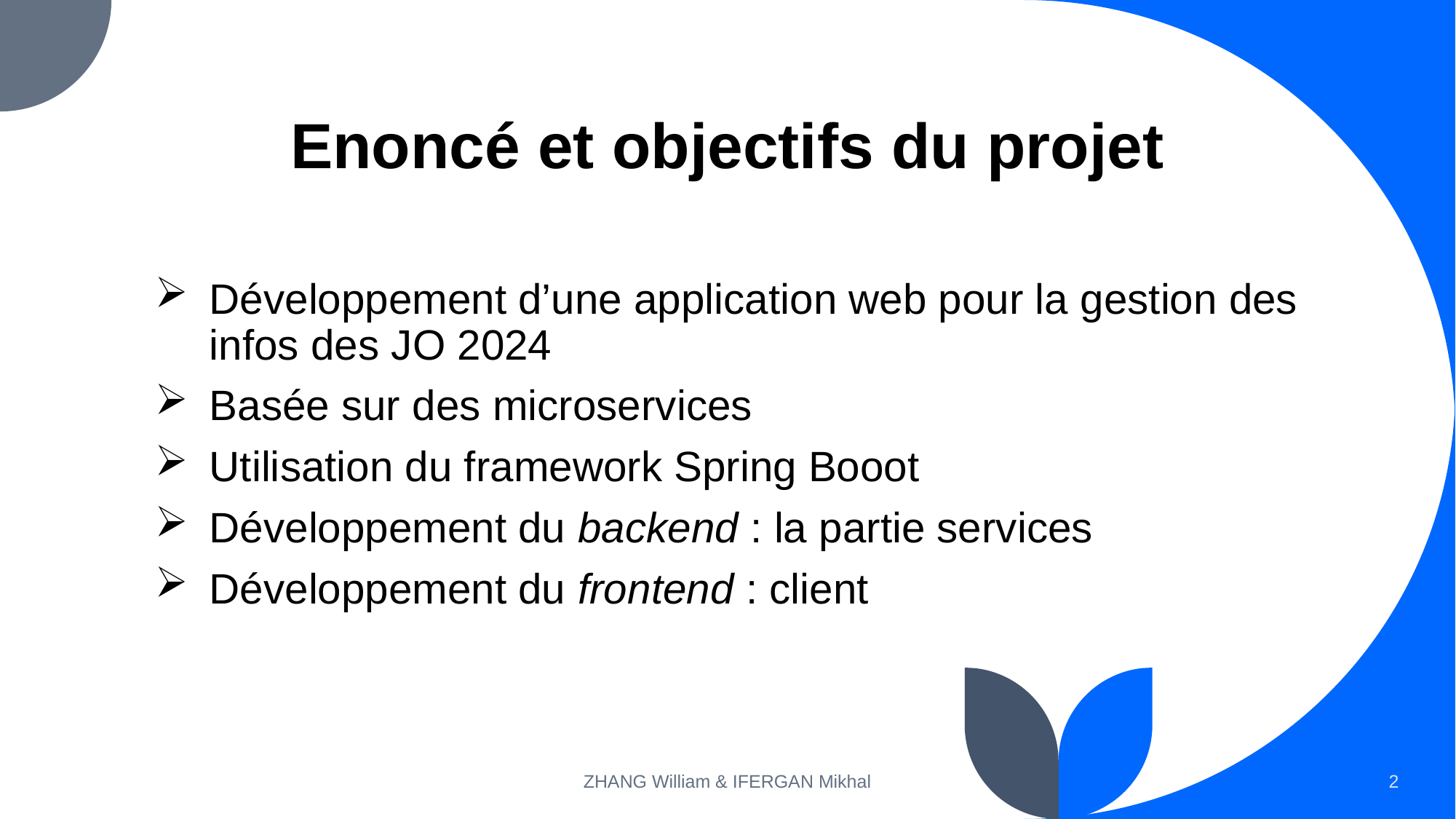

# Enoncé et objectifs du projet
Développement d’une application web pour la gestion des infos des JO 2024
Basée sur des microservices
Utilisation du framework Spring Booot
Développement du backend : la partie services
Développement du frontend : client
ZHANG William & IFERGAN Mikhal
2